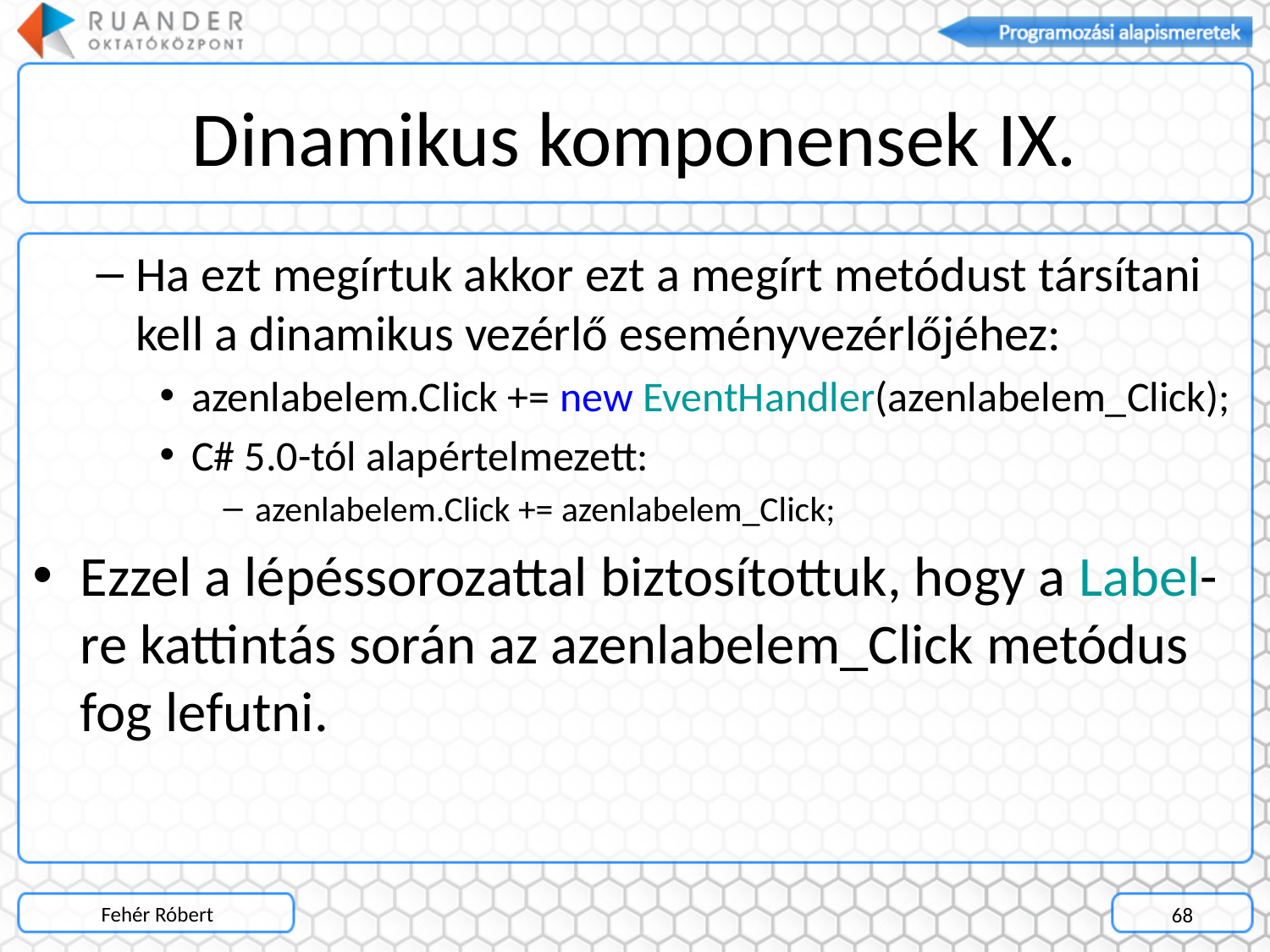

# Dinamikus komponensek IX.
Ha ezt megírtuk akkor ezt a megírt metódust társítani kell a dinamikus vezérlő eseményvezérlőjéhez:
azenlabelem.Click += new EventHandler(azenlabelem_Click);
C# 5.0-tól alapértelmezett:
azenlabelem.Click += azenlabelem_Click;
Ezzel a lépéssorozattal biztosítottuk, hogy a Label-re kattintás során az azenlabelem_Click metódus fog lefutni.
Fehér Róbert
68